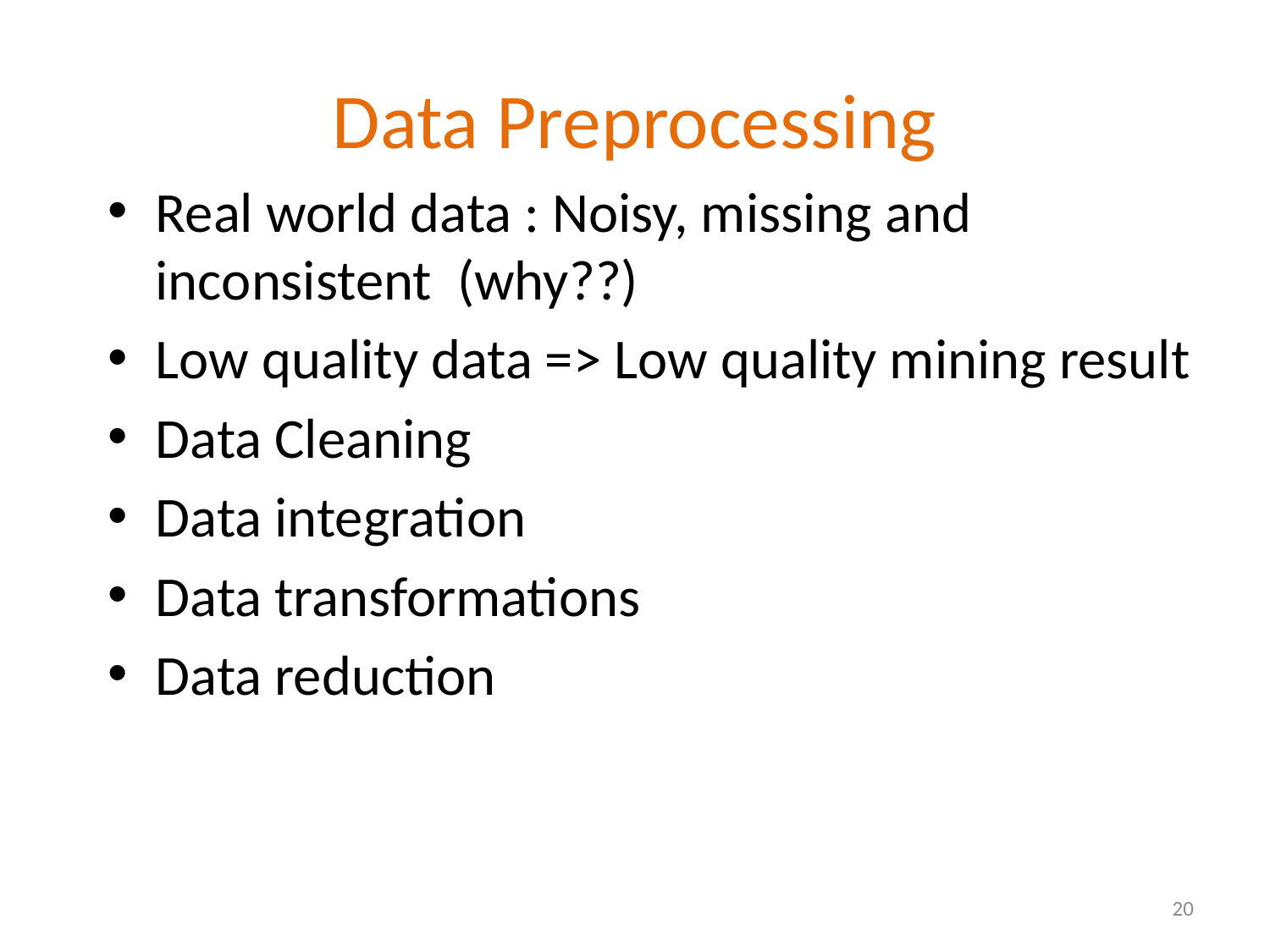

# Data Preprocessing
Real world data : Noisy, missing and inconsistent  (why??)
Low quality data => Low quality mining result
Data Cleaning
Data integration
Data transformations
Data reduction

20